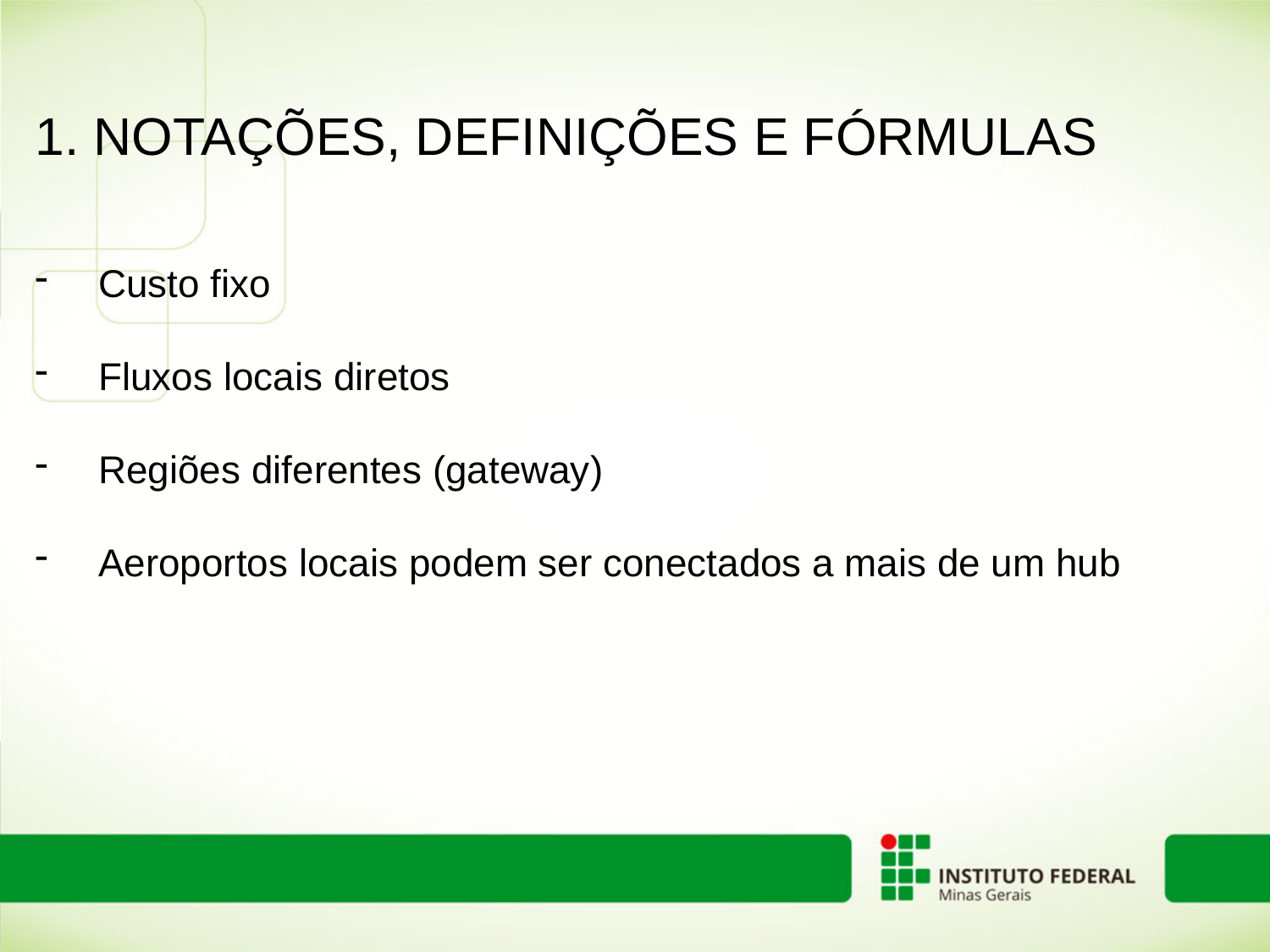

1. NOTAÇÕES, DEFINIÇÕES E FÓRMULAS

Custo fixo

Fluxos locais diretos

Regiões diferentes (gateway)

Aeroportos locais podem ser conectados a mais de um hub